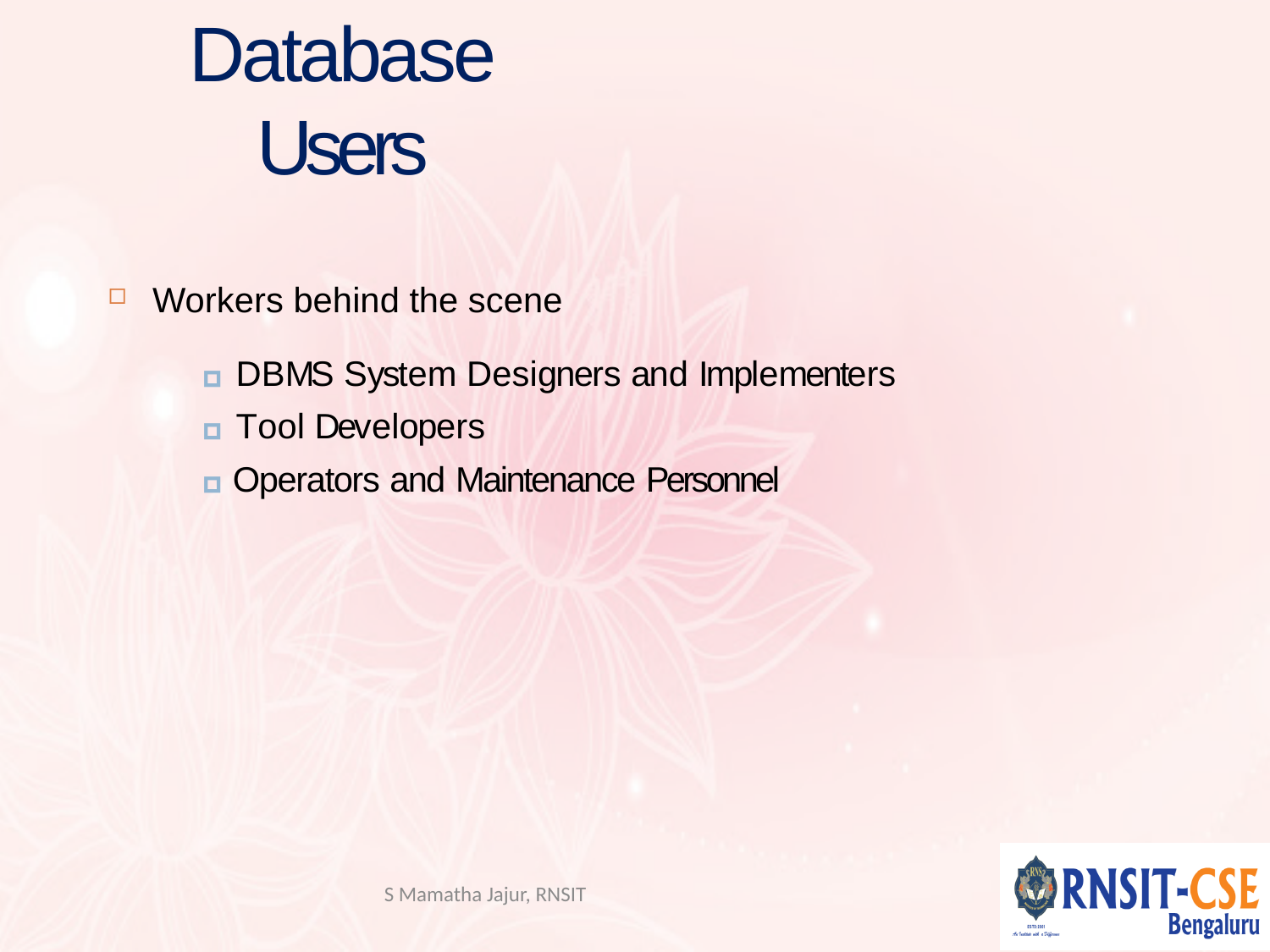

# Database Users
Workers behind the scene
🞑  DBMS System Designers and Implementers
🞑  Tool Developers
🞑 Operators and Maintenance Personnel
S Mamatha Jajur, RNSIT